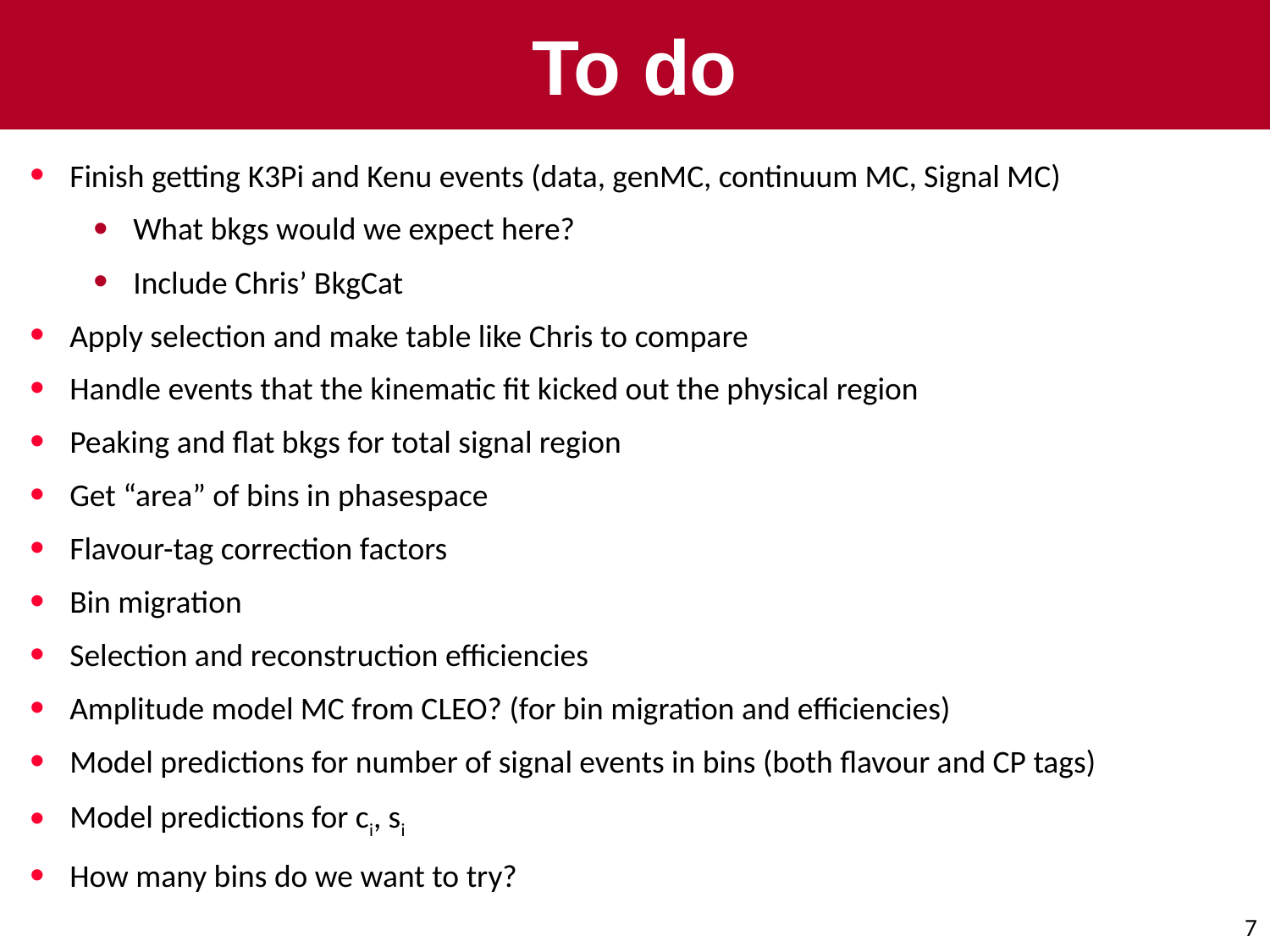

# To do
Finish getting K3Pi and Kenu events (data, genMC, continuum MC, Signal MC)
What bkgs would we expect here?
Include Chris’ BkgCat
Apply selection and make table like Chris to compare
Handle events that the kinematic fit kicked out the physical region
Peaking and flat bkgs for total signal region
Get “area” of bins in phasespace
Flavour-tag correction factors
Bin migration
Selection and reconstruction efficiencies
Amplitude model MC from CLEO? (for bin migration and efficiencies)
Model predictions for number of signal events in bins (both flavour and CP tags)
Model predictions for ci, si
How many bins do we want to try?

7